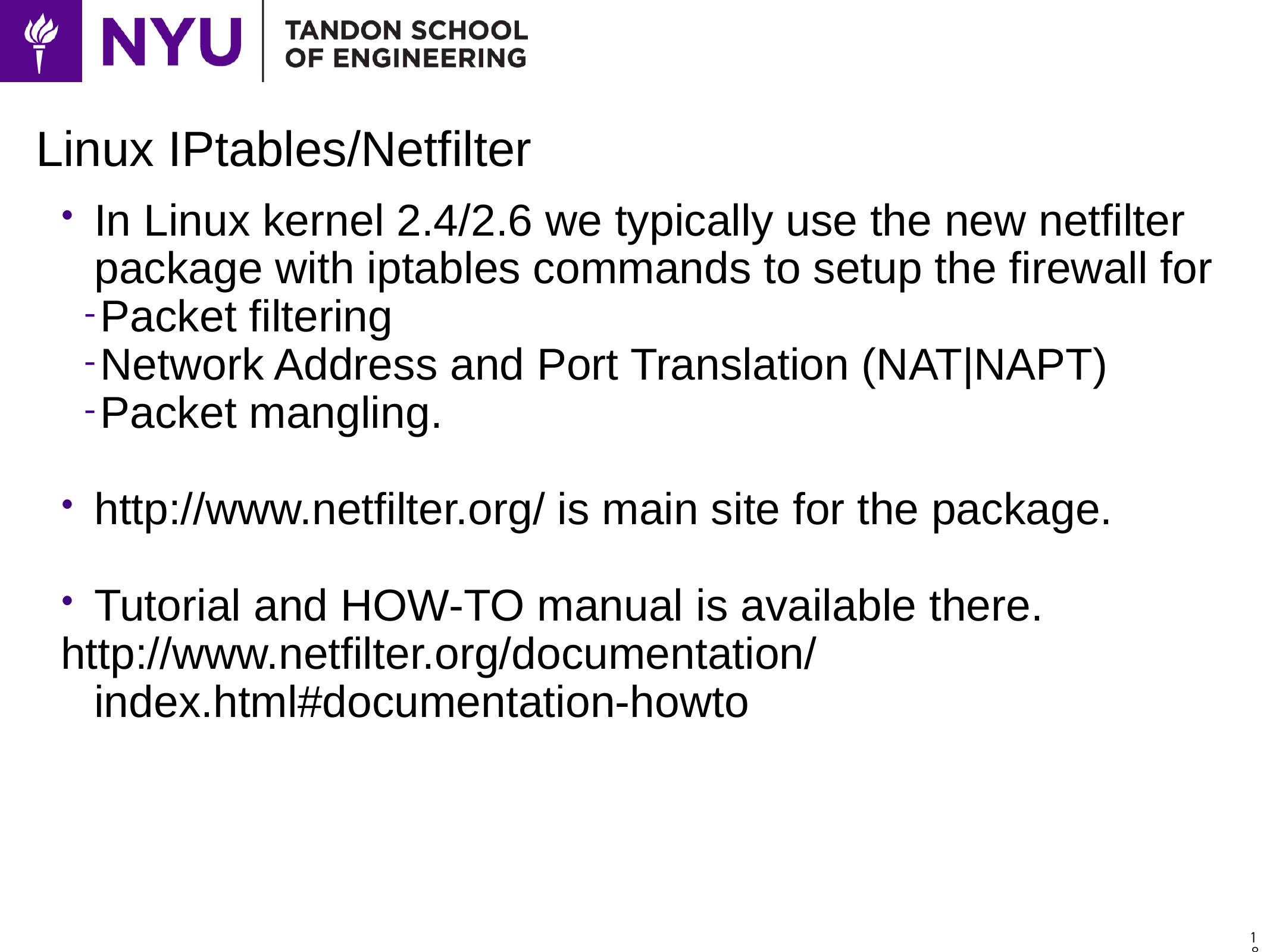

# Linux IPtables/Netfilter
In Linux kernel 2.4/2.6 we typically use the new netfilter package with iptables commands to setup the firewall for
Packet filtering
Network Address and Port Translation (NAT|NAPT)
Packet mangling.

http://www.netfilter.org/ is main site for the package.

Tutorial and HOW-TO manual is available there.
http://www.netfilter.org/documentation/index.html#documentation-howto

18